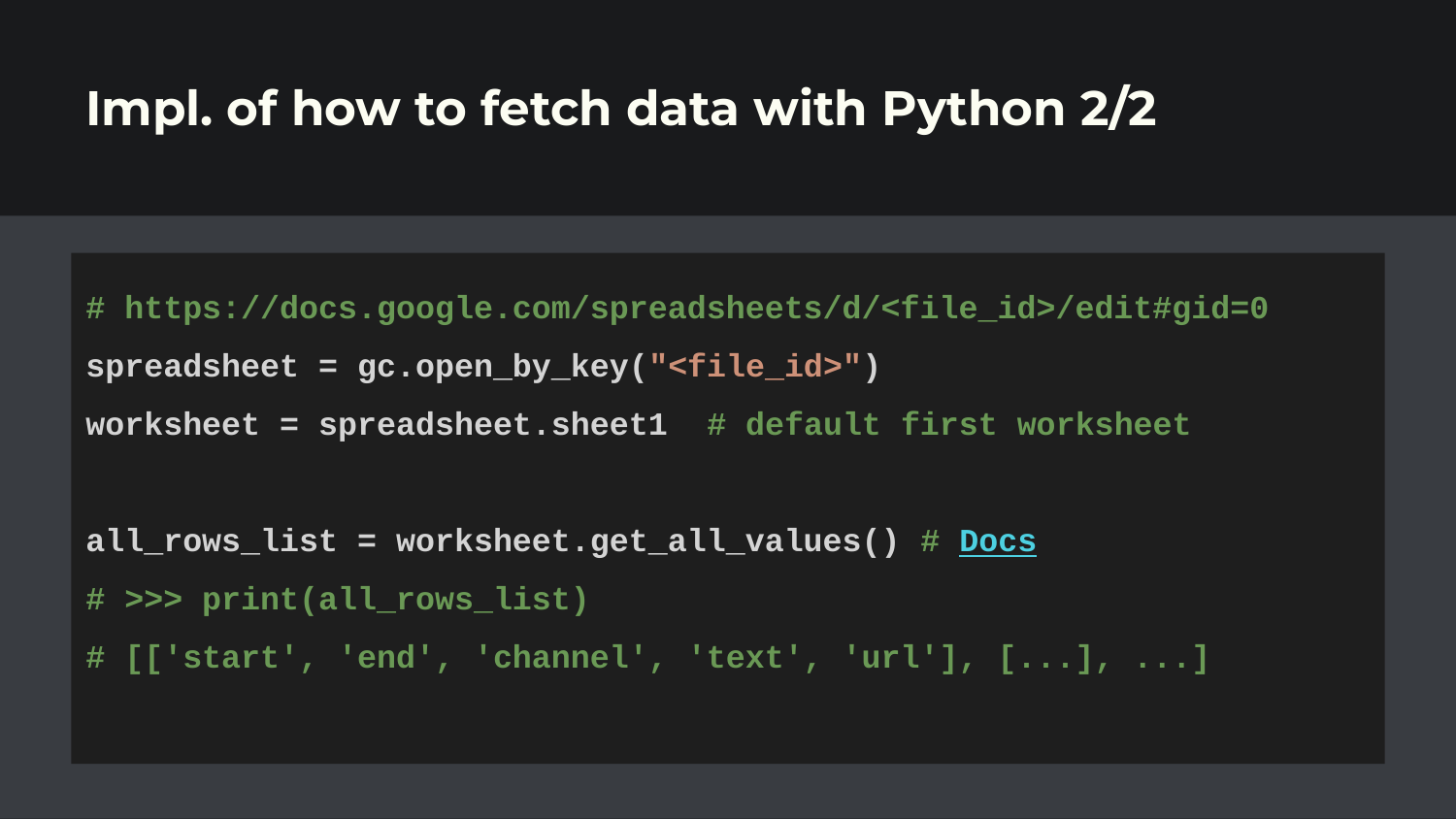

# Impl. of how to fetch data with Python 2/2
# https://docs.google.com/spreadsheets/d/<file_id>/edit#gid=0
spreadsheet = gc.open_by_key("<file_id>")
worksheet = spreadsheet.sheet1  # default first worksheet

all_rows_list = worksheet.get_all_values() # Docs
# >>> print(all_rows_list)
# [['start', 'end', 'channel', 'text', 'url'], [...], ...]